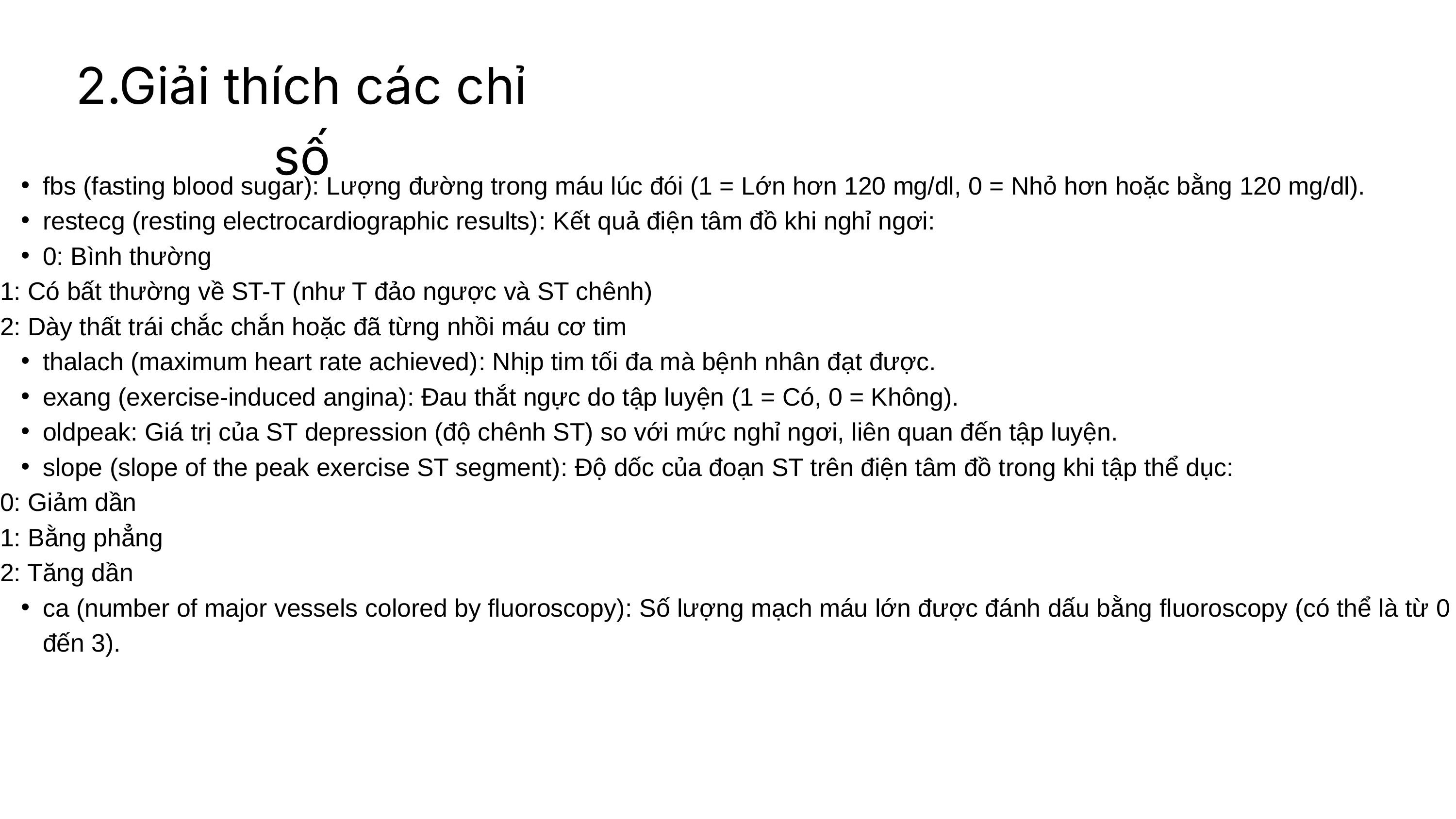

2.Giải thích các chỉ số
fbs (fasting blood sugar): Lượng đường trong máu lúc đói (1 = Lớn hơn 120 mg/dl, 0 = Nhỏ hơn hoặc bằng 120 mg/dl).
restecg (resting electrocardiographic results): Kết quả điện tâm đồ khi nghỉ ngơi:
0: Bình thường
1: Có bất thường về ST-T (như T đảo ngược và ST chênh)
2: Dày thất trái chắc chắn hoặc đã từng nhồi máu cơ tim
thalach (maximum heart rate achieved): Nhịp tim tối đa mà bệnh nhân đạt được.
exang (exercise-induced angina): Đau thắt ngực do tập luyện (1 = Có, 0 = Không).
oldpeak: Giá trị của ST depression (độ chênh ST) so với mức nghỉ ngơi, liên quan đến tập luyện.
slope (slope of the peak exercise ST segment): Độ dốc của đoạn ST trên điện tâm đồ trong khi tập thể dục:
0: Giảm dần
1: Bằng phẳng
2: Tăng dần
ca (number of major vessels colored by fluoroscopy): Số lượng mạch máu lớn được đánh dấu bằng fluoroscopy (có thể là từ 0 đến 3).